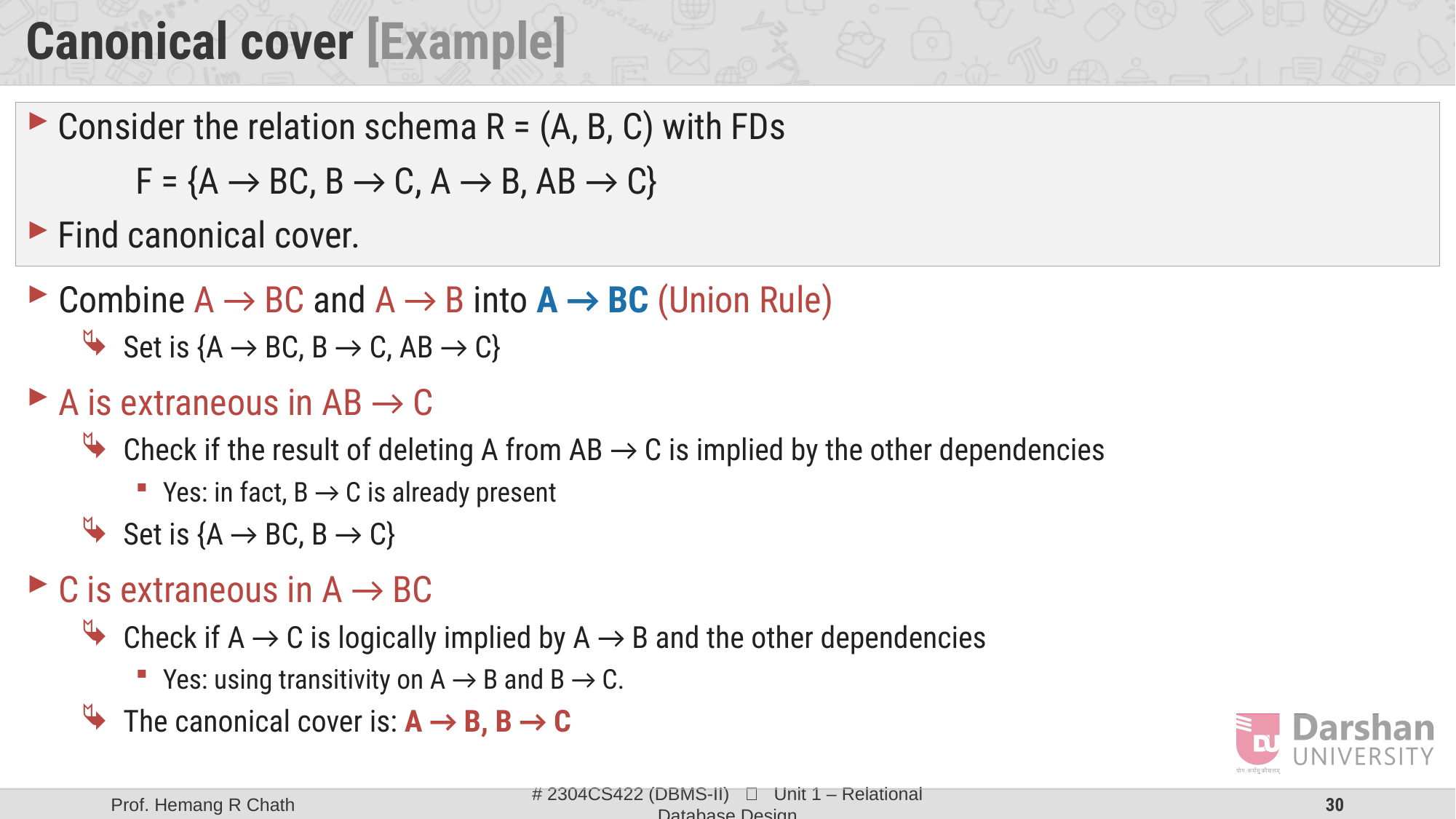

# Canonical cover [Example]
Consider the relation schema R = (A, B, C) with FDs
	F = {A → BC, B → C, A → B, AB → C}
Find canonical cover.

Combine A → BC and A → B into A → BC (Union Rule)
Set is {A → BC, B → C, AB → C}
A is extraneous in AB → C
Check if the result of deleting A from AB → C is implied by the other dependencies
Yes: in fact, B → C is already present
Set is {A → BC, B → C}
C is extraneous in A → BC
Check if A → C is logically implied by A → B and the other dependencies
Yes: using transitivity on A → B and B → C.
The canonical cover is: A → B, B → C